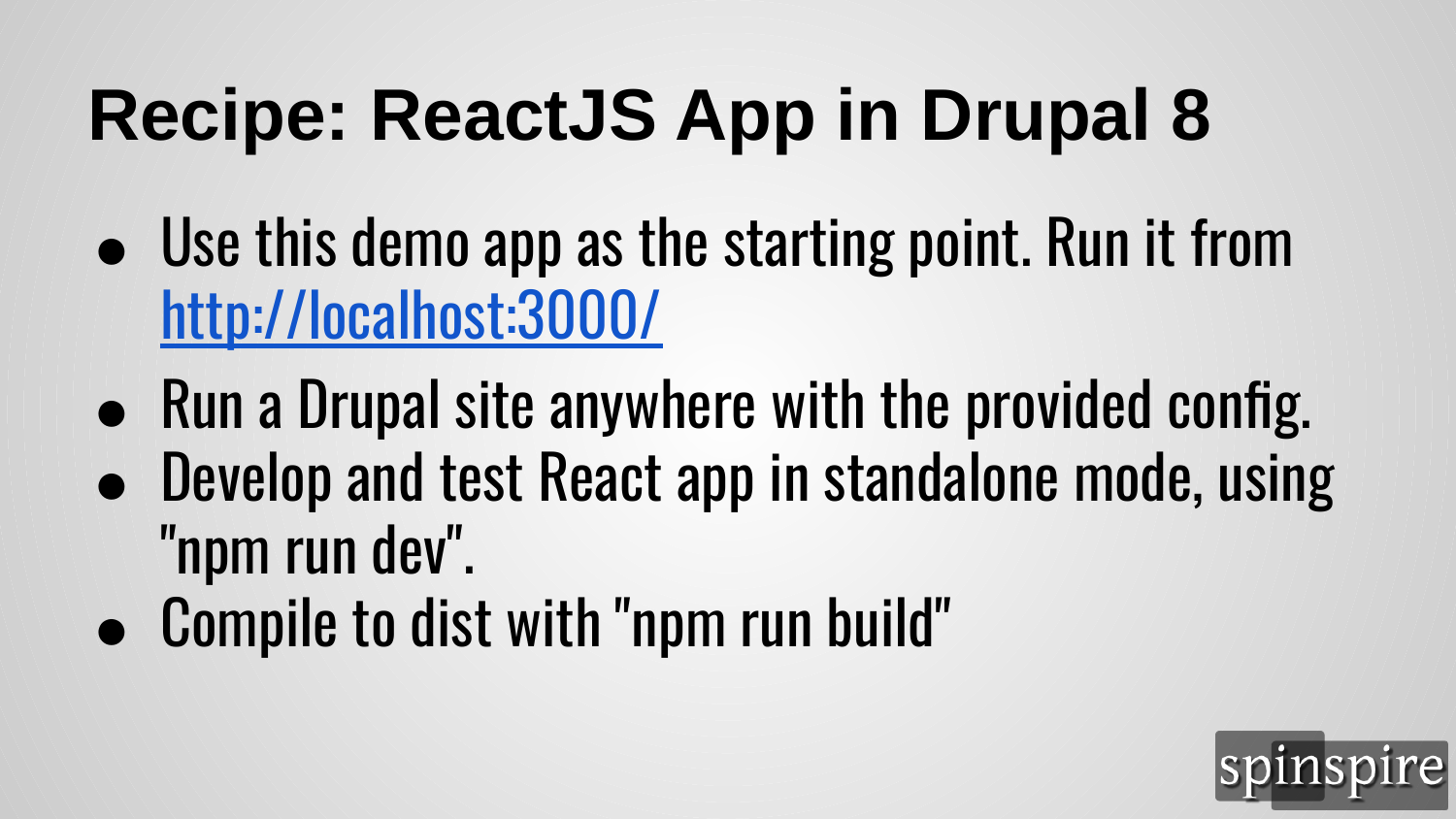

# Recipe: ReactJS App in Drupal 8
Use this demo app as the starting point. Run it from http://localhost:3000/
Run a Drupal site anywhere with the provided config.
Develop and test React app in standalone mode, using "npm run dev".
Compile to dist with "npm run build"